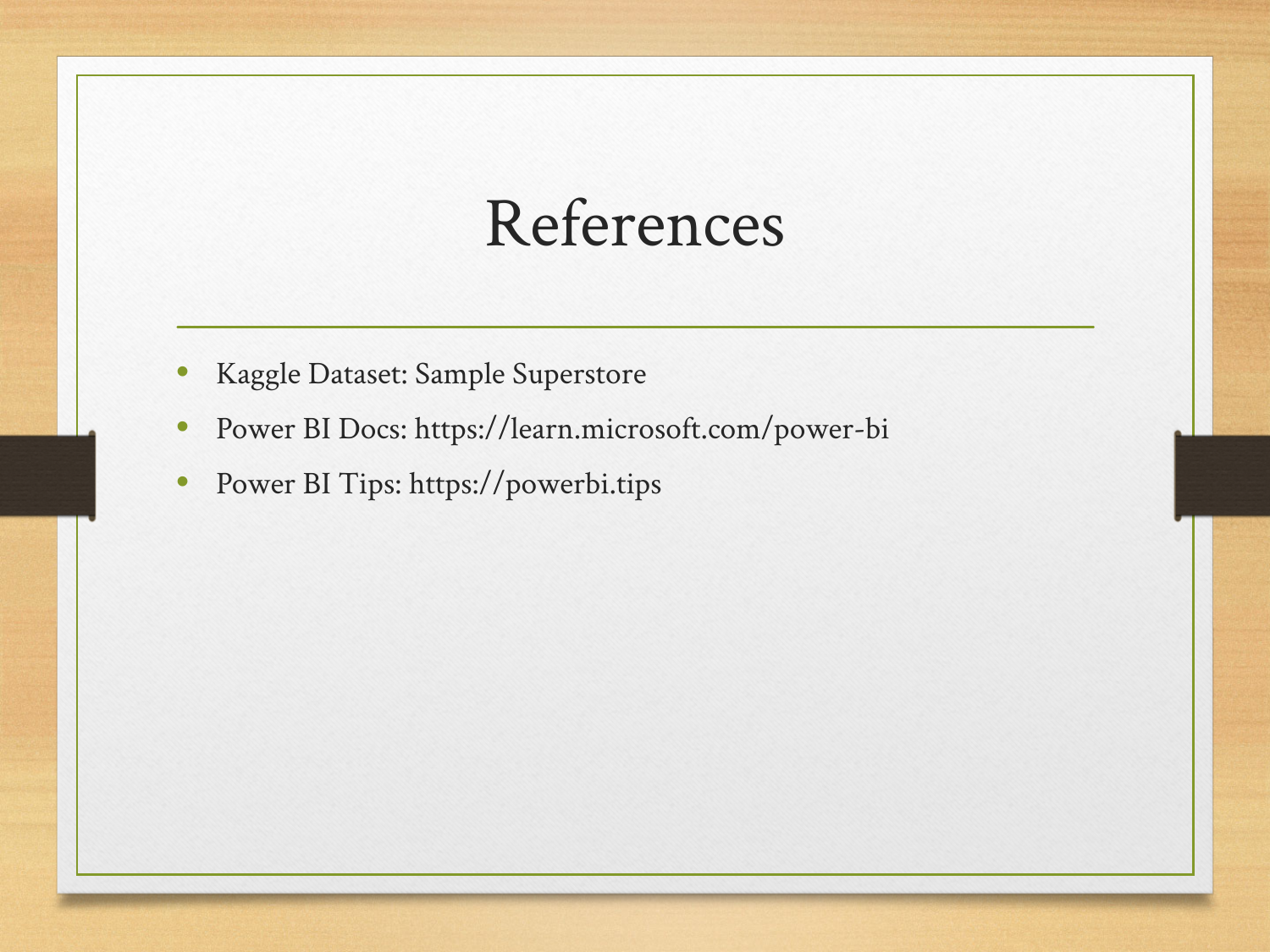

# References
Kaggle Dataset: Sample Superstore
Power BI Docs: https://learn.microsoft.com/power-bi
Power BI Tips: https://powerbi.tips